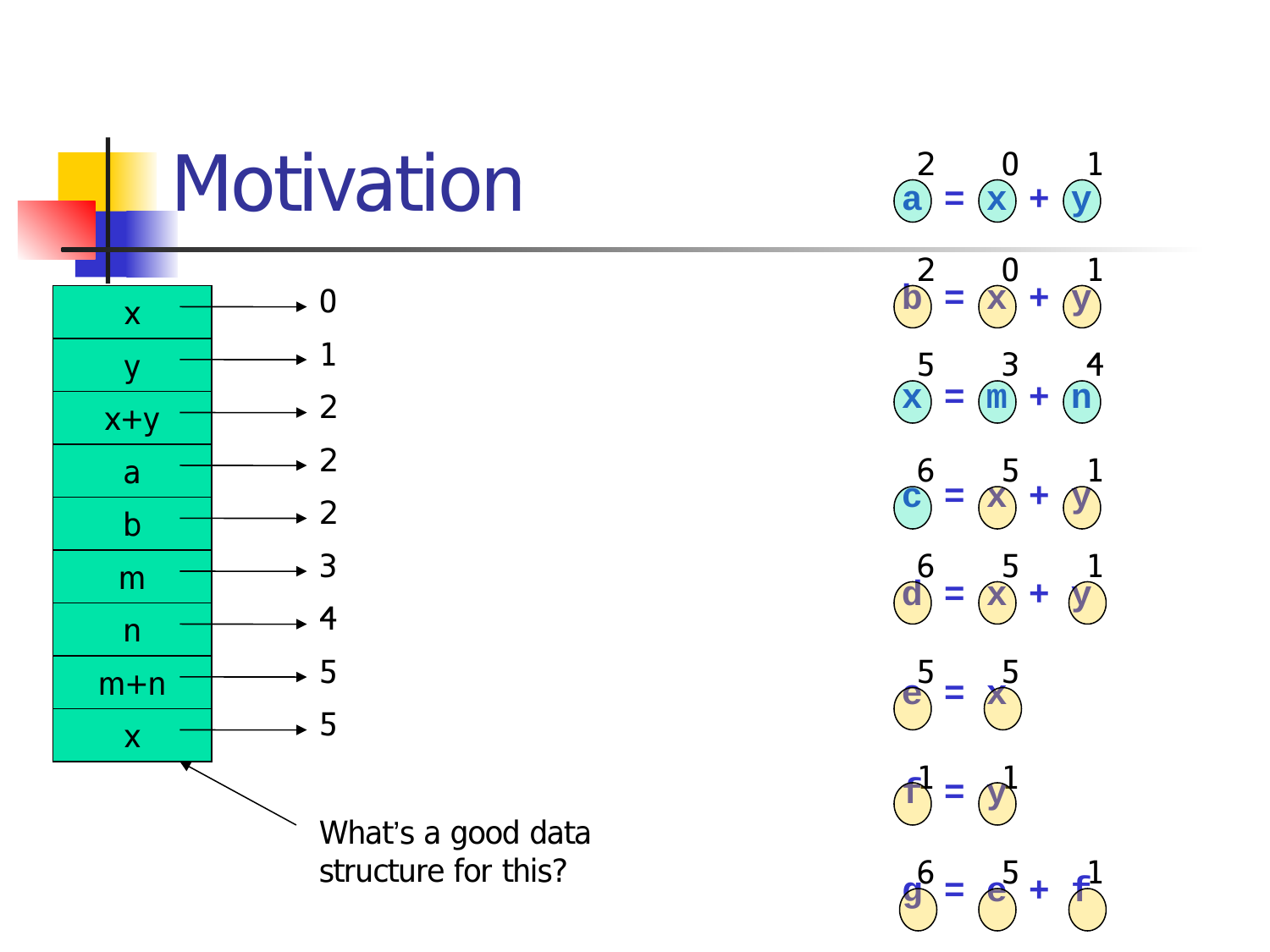

# Motivation
2
0
1
a = x + y

b = x + y

x = m + n

c = x + y

d = x + y

e = x

f = y

g = e + f

2
0
1
0
x

1
y
5
3
4

2

x+y

2
a
6
5
1

2

b

3
6
5
1
m

4
n

5
5
5
m+n

5
x

1
1

What’s a good data structure for this?
6
5
1